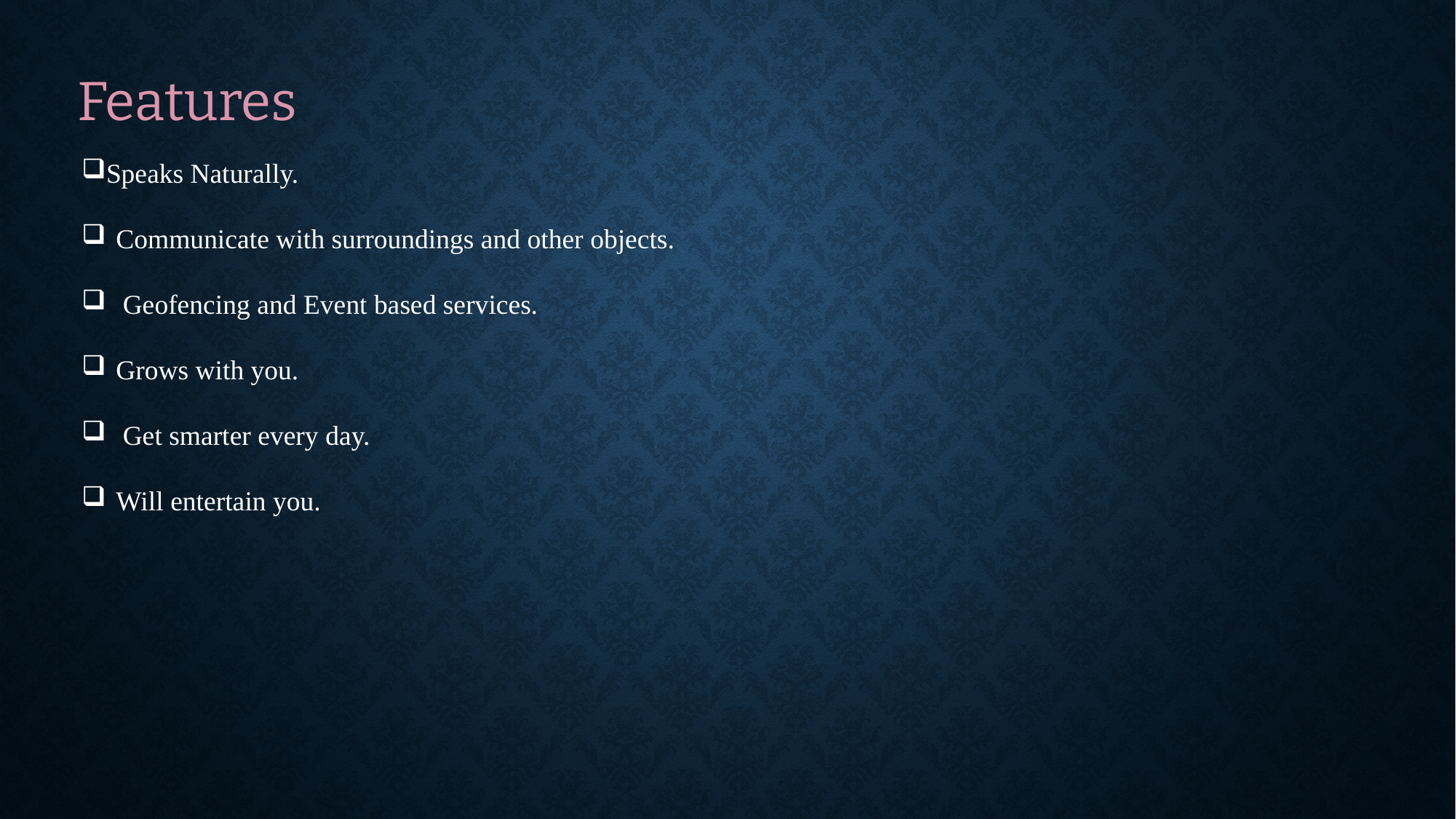

Features

Speaks Naturally.

Communicate with surroundings and other objects.

 Geofencing and Event based services.

Grows with you.

 Get smarter every day.

Will entertain you.